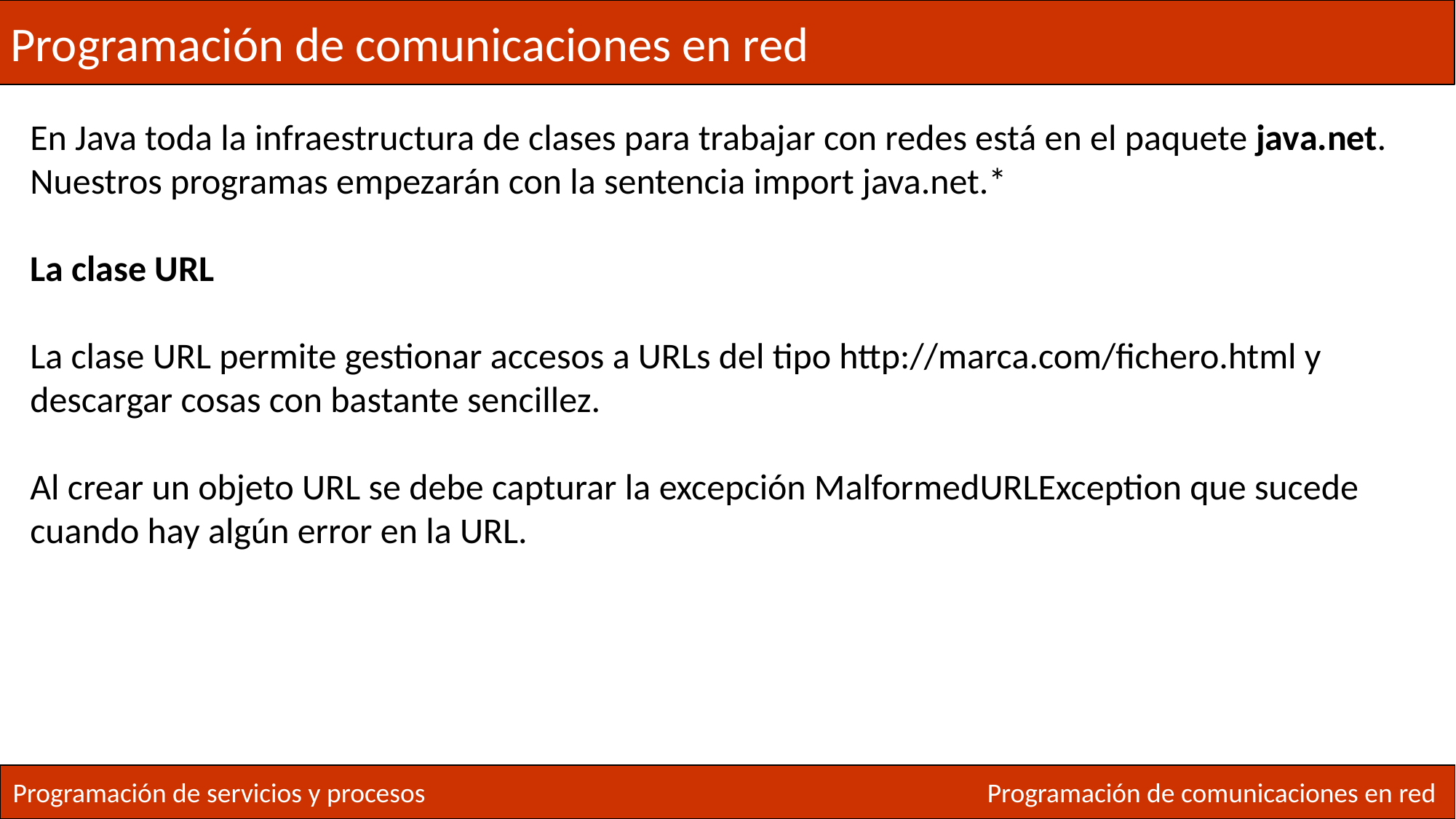

Programación de comunicaciones en red
En Java toda la infraestructura de clases para trabajar con redes está en el paquete java.net.
Nuestros programas empezarán con la sentencia import java.net.*

La clase URL

La clase URL permite gestionar accesos a URLs del tipo http://marca.com/fichero.html y descargar cosas con bastante sencillez.

Al crear un objeto URL se debe capturar la excepción MalformedURLException que sucede cuando hay algún error en la URL.

Programación de servicios y procesos
Programación de comunicaciones en red